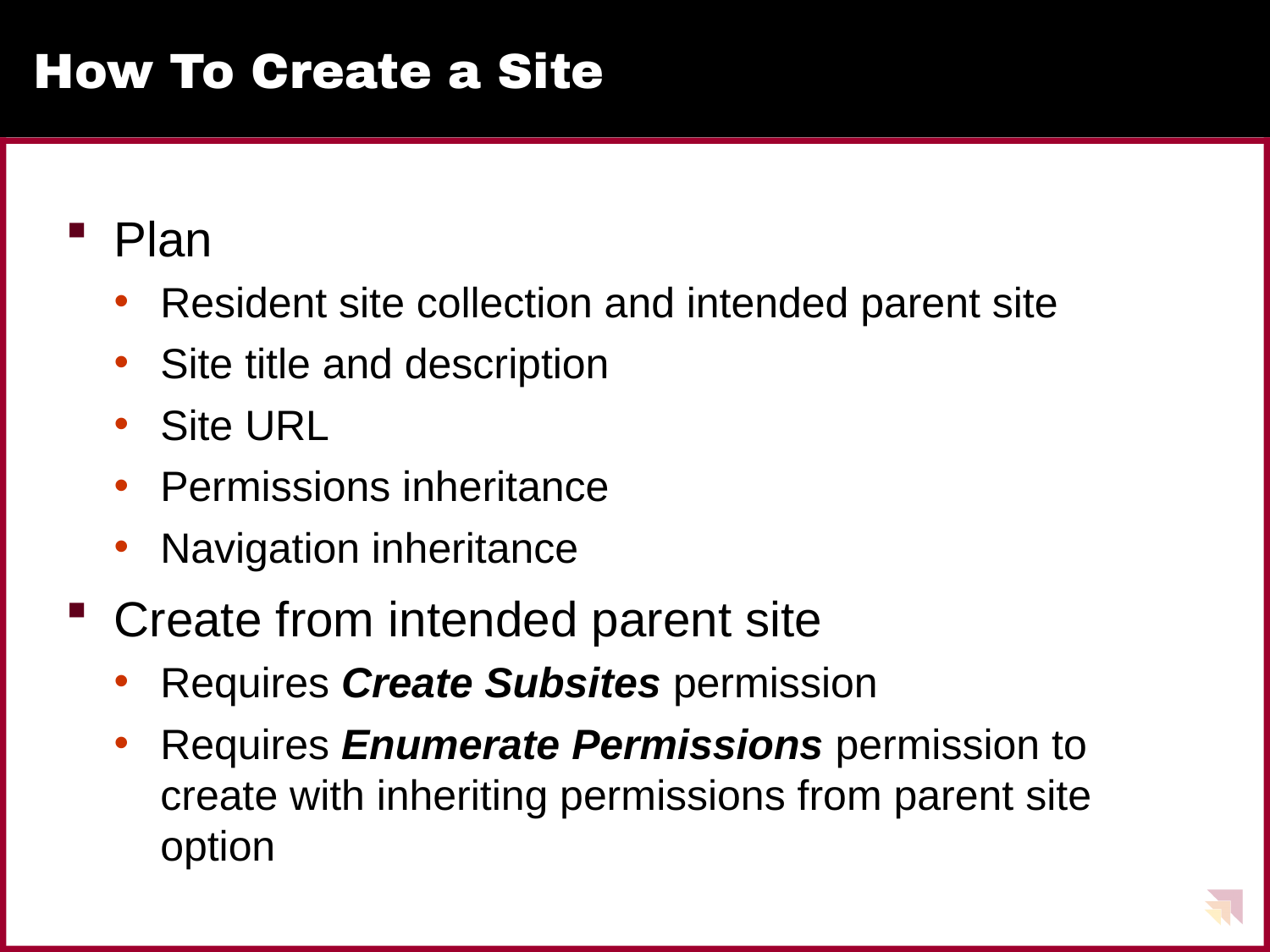

# How To Create a Site
Plan
Resident site collection and intended parent site
Site title and description
Site URL
Permissions inheritance
Navigation inheritance
Create from intended parent site
Requires Create Subsites permission
Requires Enumerate Permissions permission to create with inheriting permissions from parent site option